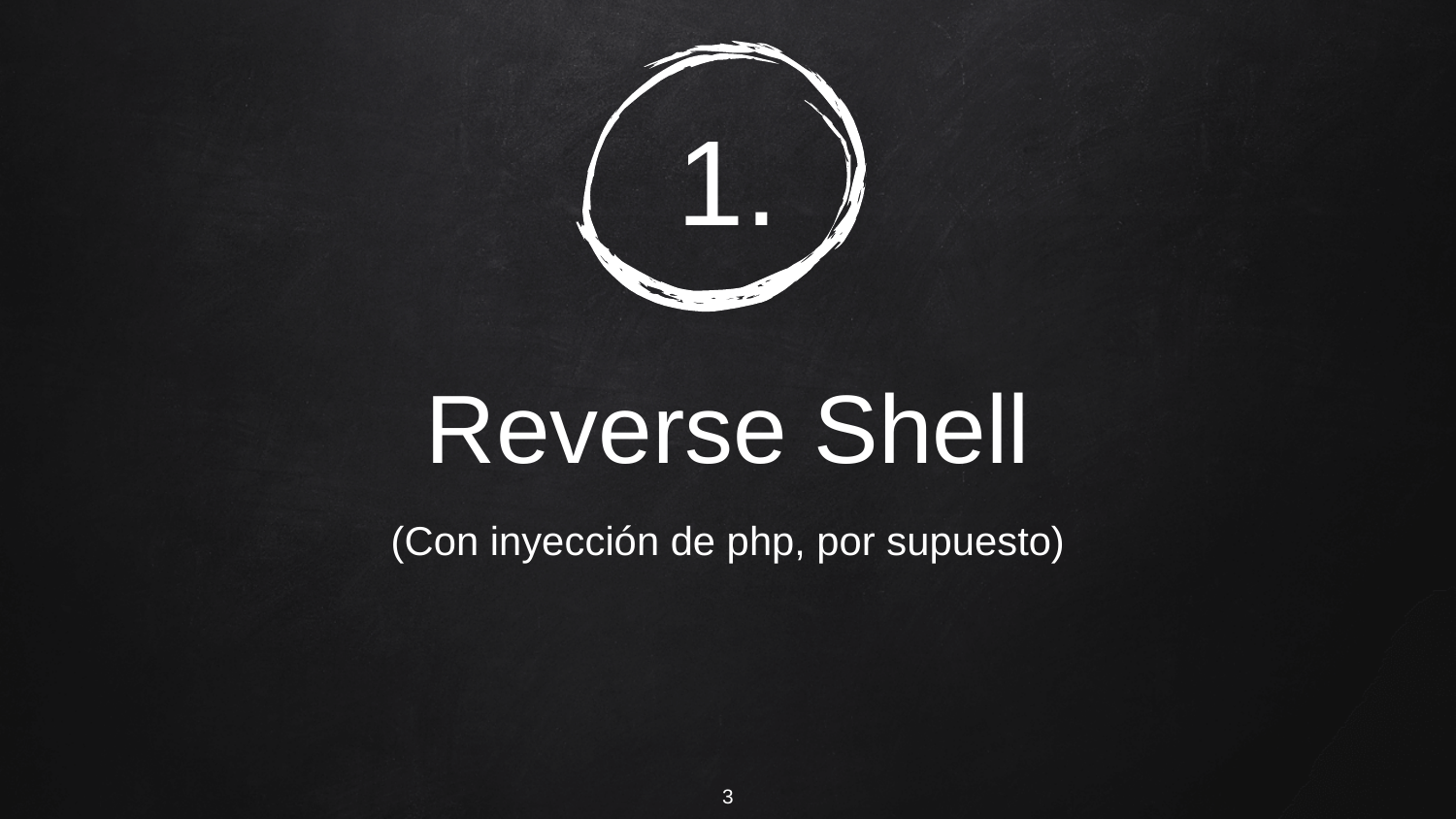

# 1.

Reverse Shell
(Con inyección de php, por supuesto)
3